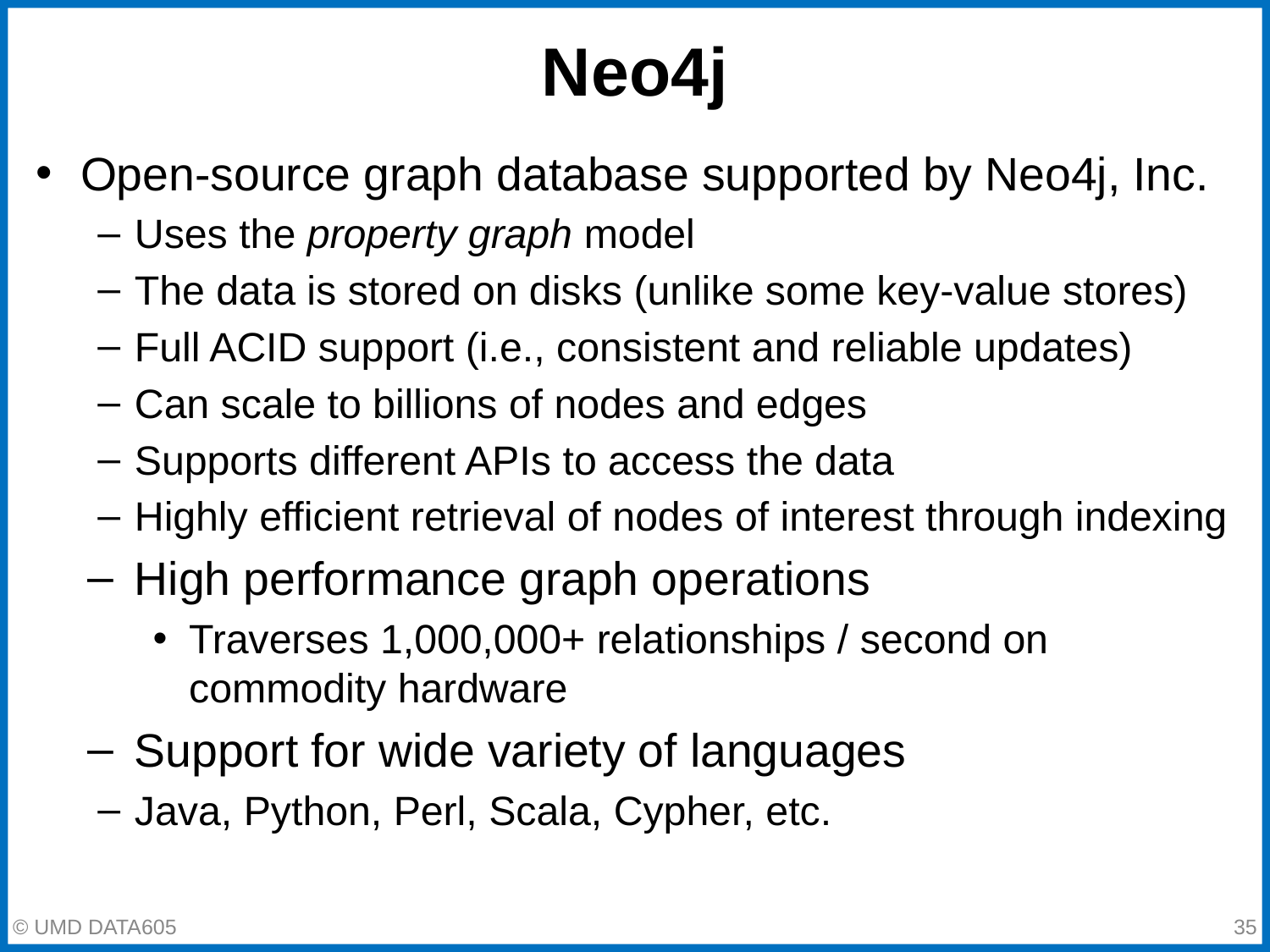

# Neo4j
Open-source graph database supported by Neo4j, Inc.
Uses the property graph model
The data is stored on disks (unlike some key-value stores)
Full ACID support (i.e., consistent and reliable updates)
Can scale to billions of nodes and edges
Supports different APIs to access the data
Highly efficient retrieval of nodes of interest through indexing
High performance graph operations
Traverses 1,000,000+ relationships / second on commodity hardware
Support for wide variety of languages
Java, Python, Perl, Scala, Cypher, etc.

35